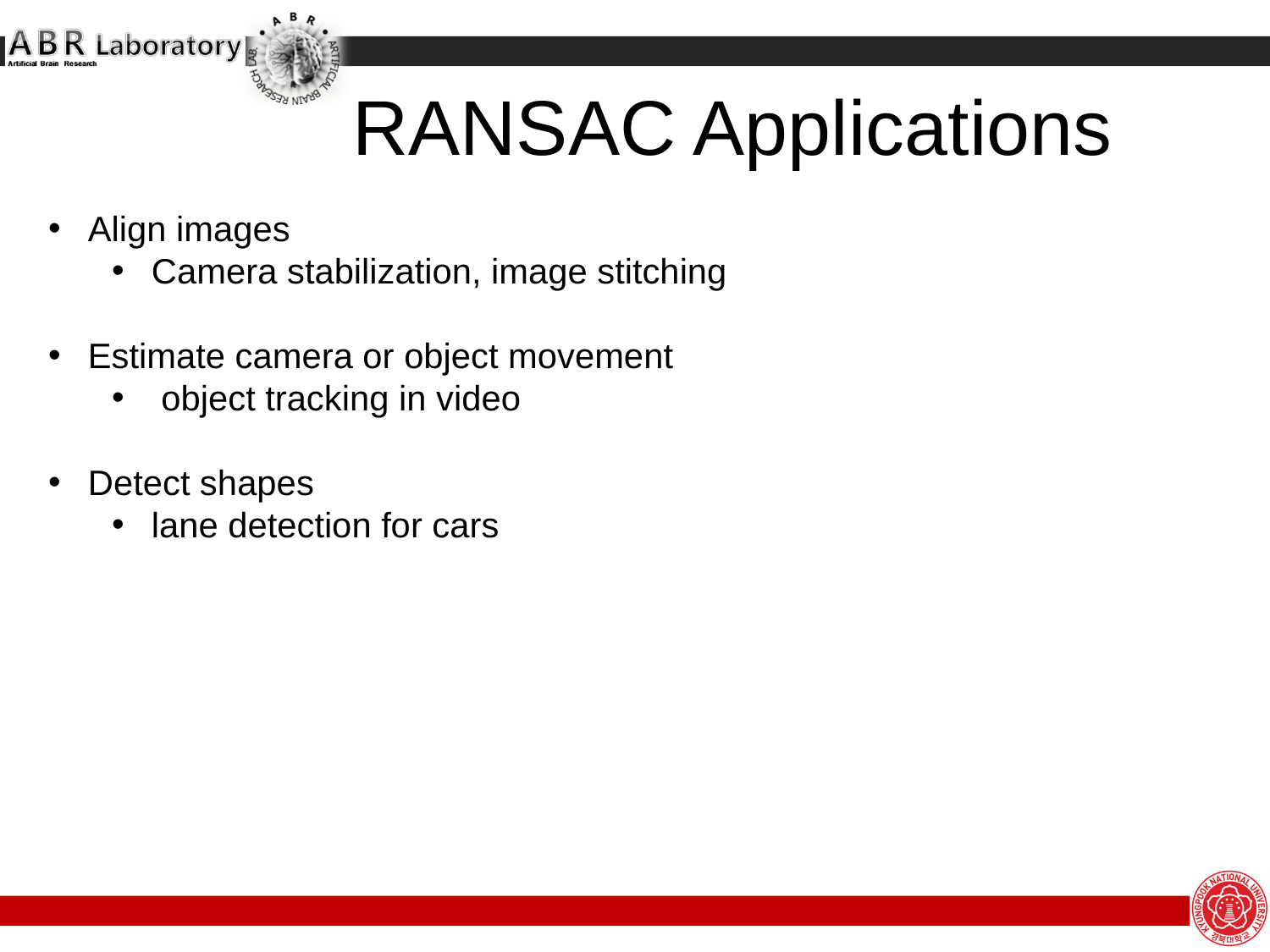

# RANSAC Applications
Align images
Camera stabilization, image stitching

Estimate camera or object movement
 object tracking in video

Detect shapes
lane detection for cars